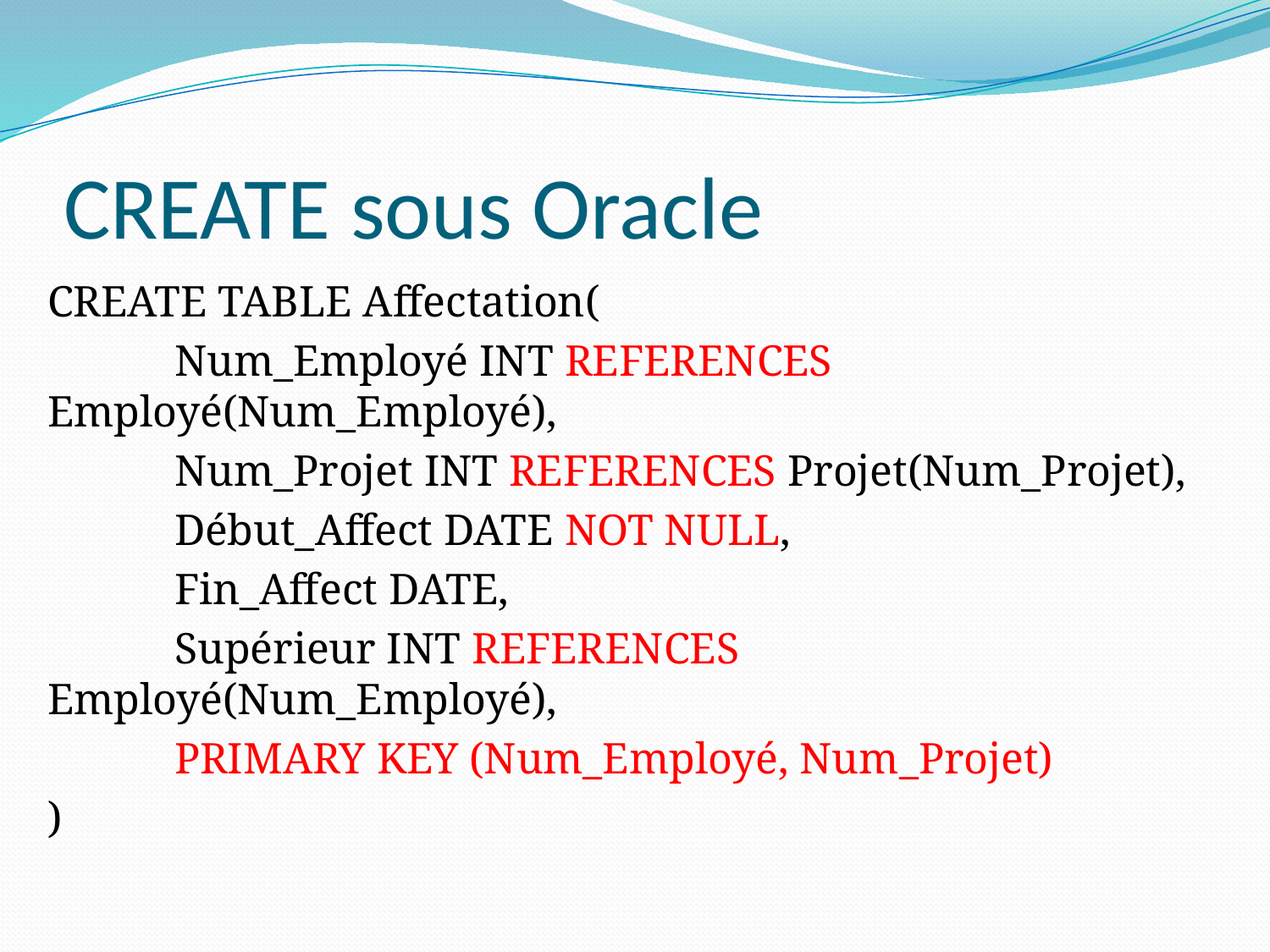

# CREATE sous Oracle
CREATE TABLE Affectation(
	Num_Employé INT REFERENCES 	Employé(Num_Employé),
	Num_Projet INT REFERENCES Projet(Num_Projet),
	Début_Affect DATE NOT NULL,
	Fin_Affect DATE,
	Supérieur INT REFERENCES	    		Employé(Num_Employé),
	PRIMARY KEY (Num_Employé, Num_Projet)
)